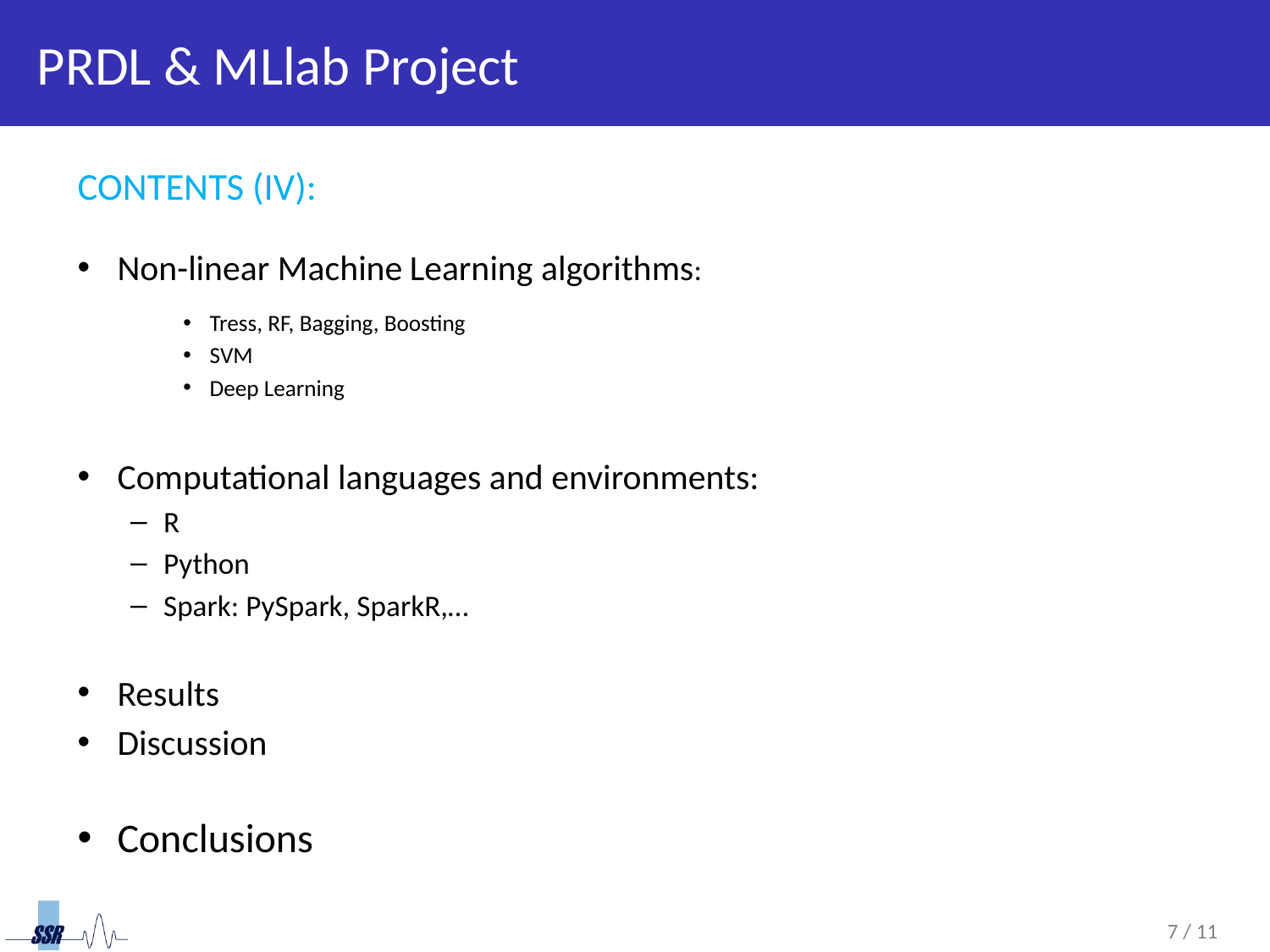

# PRDL & MLlab Project
CONTENTS (IV):

Non-linear Machine Learning algorithms:
Tress, RF, Bagging, Boosting
SVM
Deep Learning

Computational languages and environments:
R
Python
Spark: PySpark, SparkR,…

Results
Discussion

Conclusions